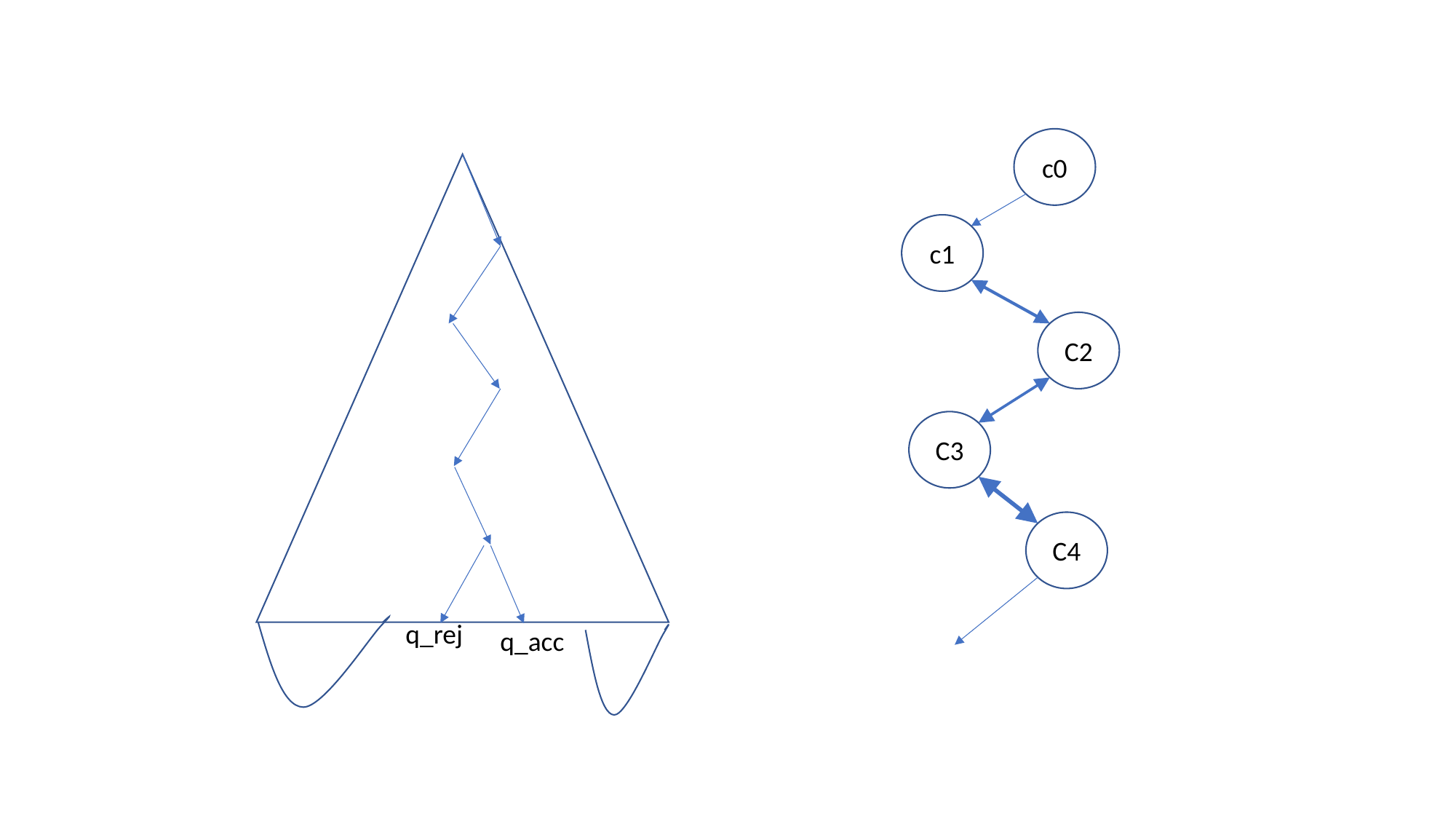

c0
c1
C2
C3
C4

q_rej

q_acc